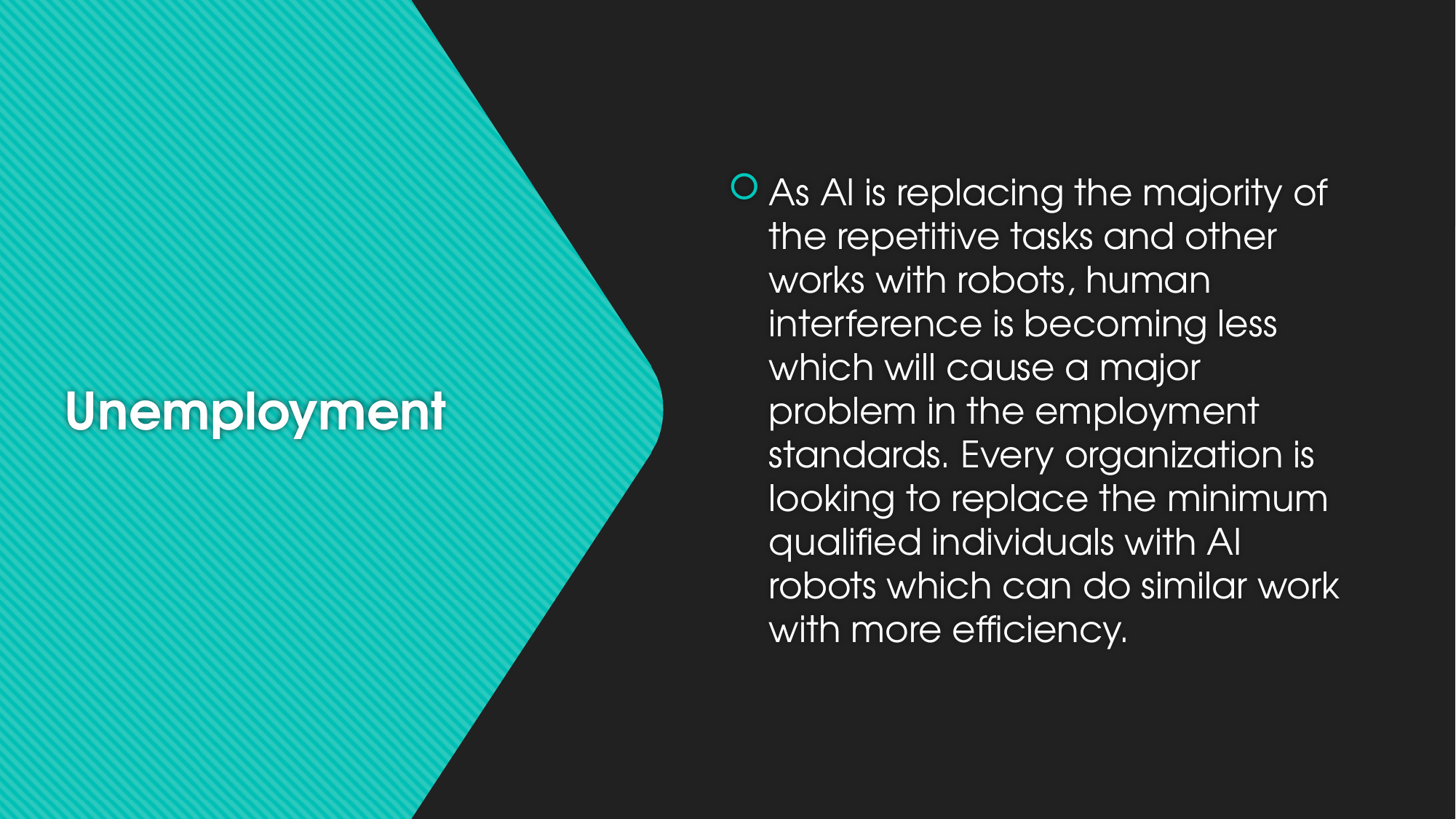

As AI is replacing the majority of the repetitive tasks and other works with robots, human interference is becoming less which will cause a major problem in the employment standards. Every organization is looking to replace the minimum qualified individuals with AI robots which can do similar work with more efficiency.
# Unemployment